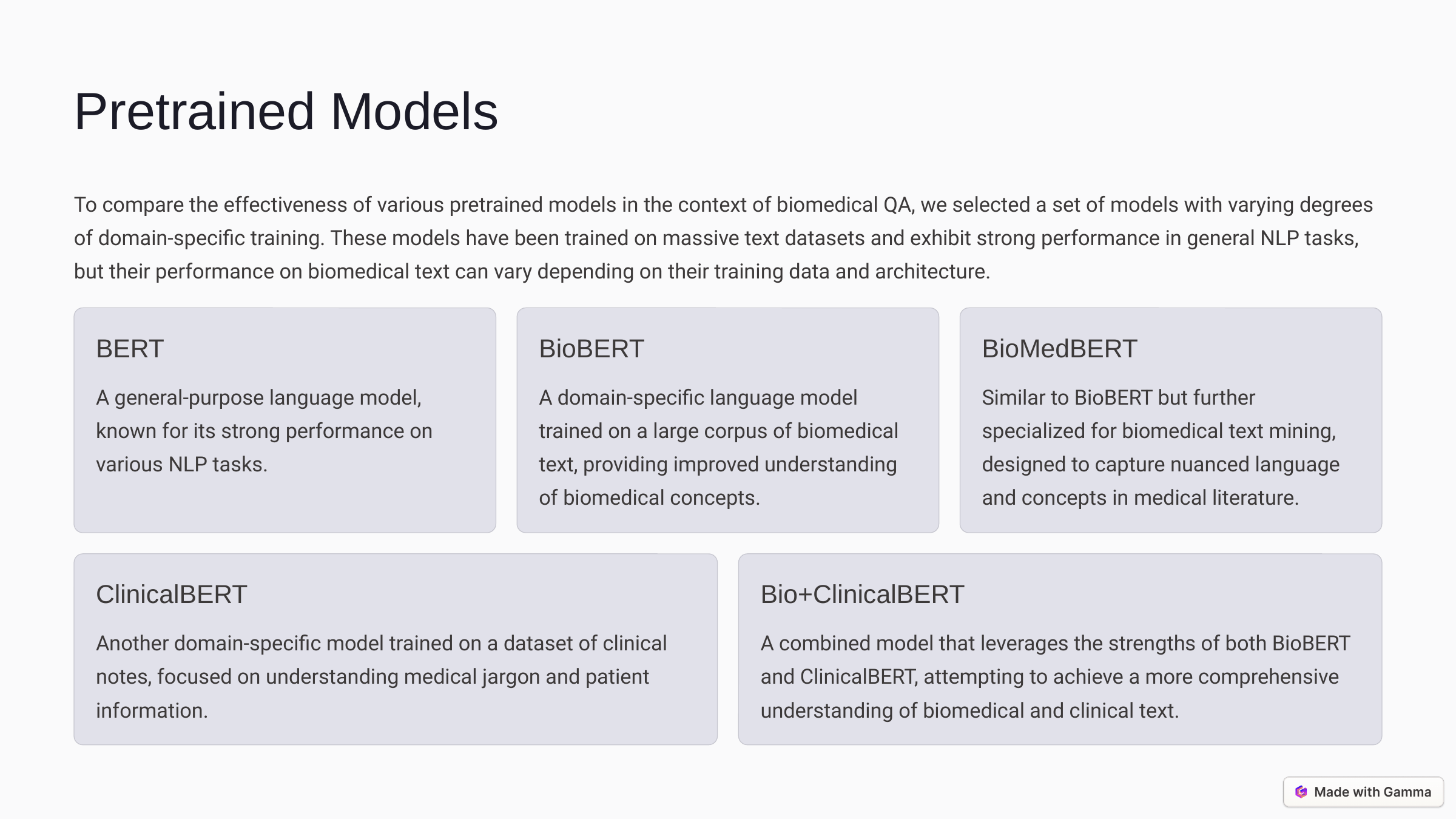

Pretrained Models
To compare the effectiveness of various pretrained models in the context of biomedical QA, we selected a set of models with varying degrees of domain-specific training. These models have been trained on massive text datasets and exhibit strong performance in general NLP tasks, but their performance on biomedical text can vary depending on their training data and architecture.

BERT
BioBERT
BioMedBERT
A general-purpose language model, known for its strong performance on various NLP tasks.
A domain-specific language model trained on a large corpus of biomedical text, providing improved understanding of biomedical concepts.
Similar to BioBERT but further specialized for biomedical text mining, designed to capture nuanced language and concepts in medical literature.

ClinicalBERT
Bio+ClinicalBERT
Another domain-specific model trained on a dataset of clinical notes, focused on understanding medical jargon and patient information.
A combined model that leverages the strengths of both BioBERT and ClinicalBERT, attempting to achieve a more comprehensive understanding of biomedical and clinical text.